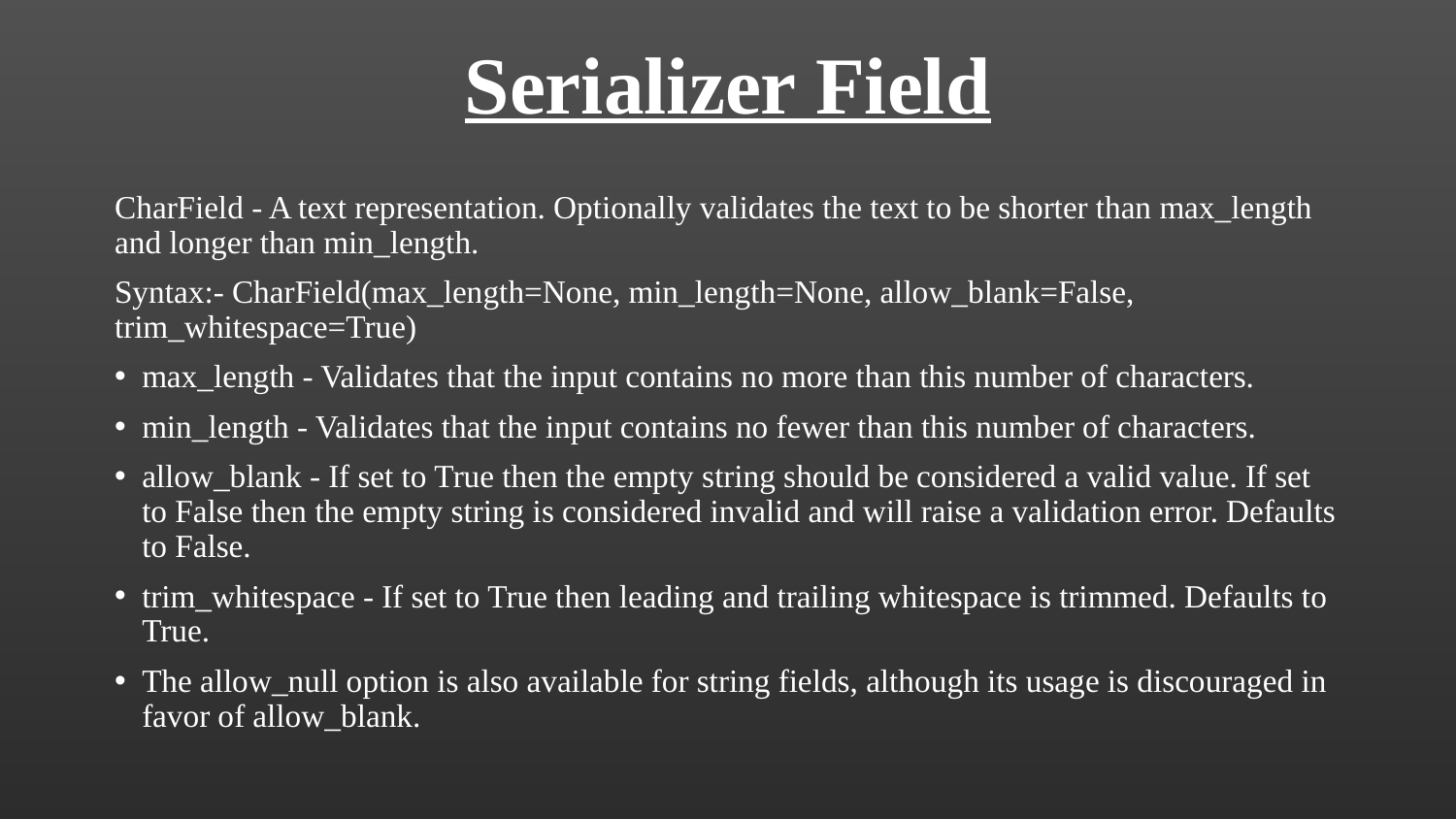

# Serializer Field
CharField - A text representation. Optionally validates the text to be shorter than max_length and longer than min_length.
Syntax:- CharField(max_length=None, min_length=None, allow_blank=False, trim_whitespace=True)
max_length - Validates that the input contains no more than this number of characters.
min_length - Validates that the input contains no fewer than this number of characters.
allow_blank - If set to True then the empty string should be considered a valid value. If set to False then the empty string is considered invalid and will raise a validation error. Defaults to False.
trim_whitespace - If set to True then leading and trailing whitespace is trimmed. Defaults to True.
The allow_null option is also available for string fields, although its usage is discouraged in favor of allow_blank.